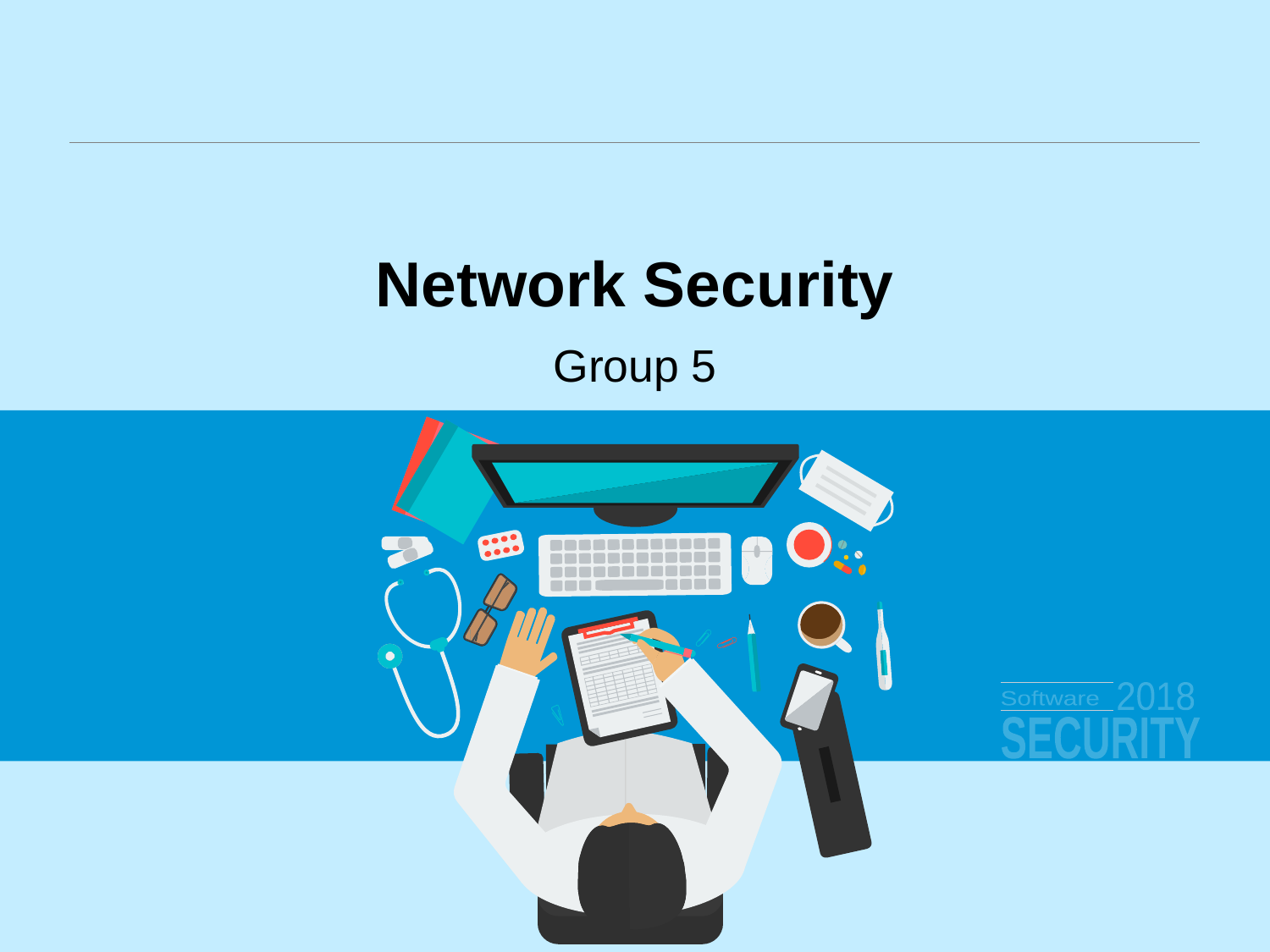

# Network Security
Group 5
2018
Software
SECURITY